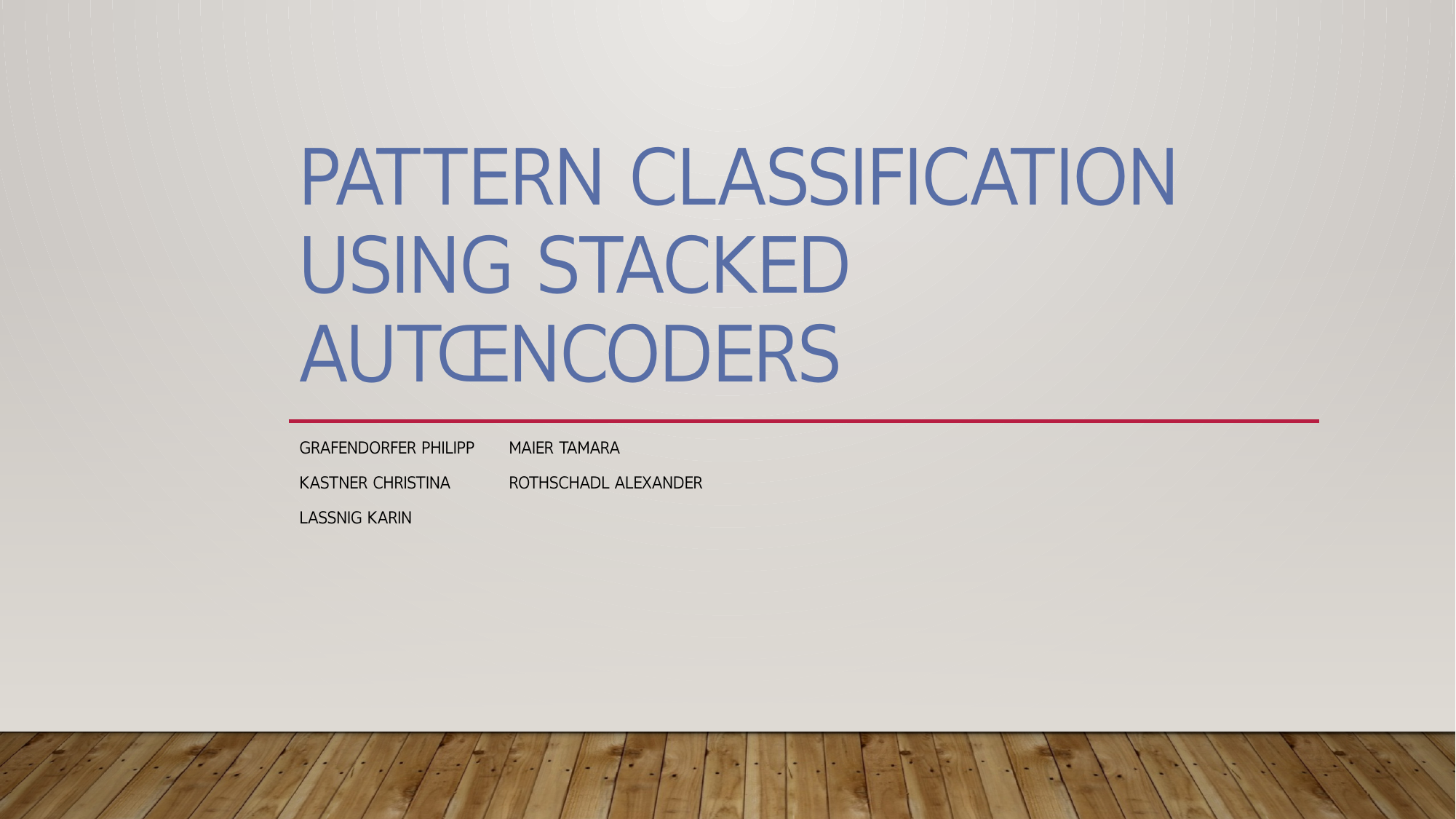

# Pattern Classification Using Stacked Autoencoders
Grafendorfer Philipp				Maier Tamara
Kastner Christina				Rothschadl Alexander
Lassnig Karin